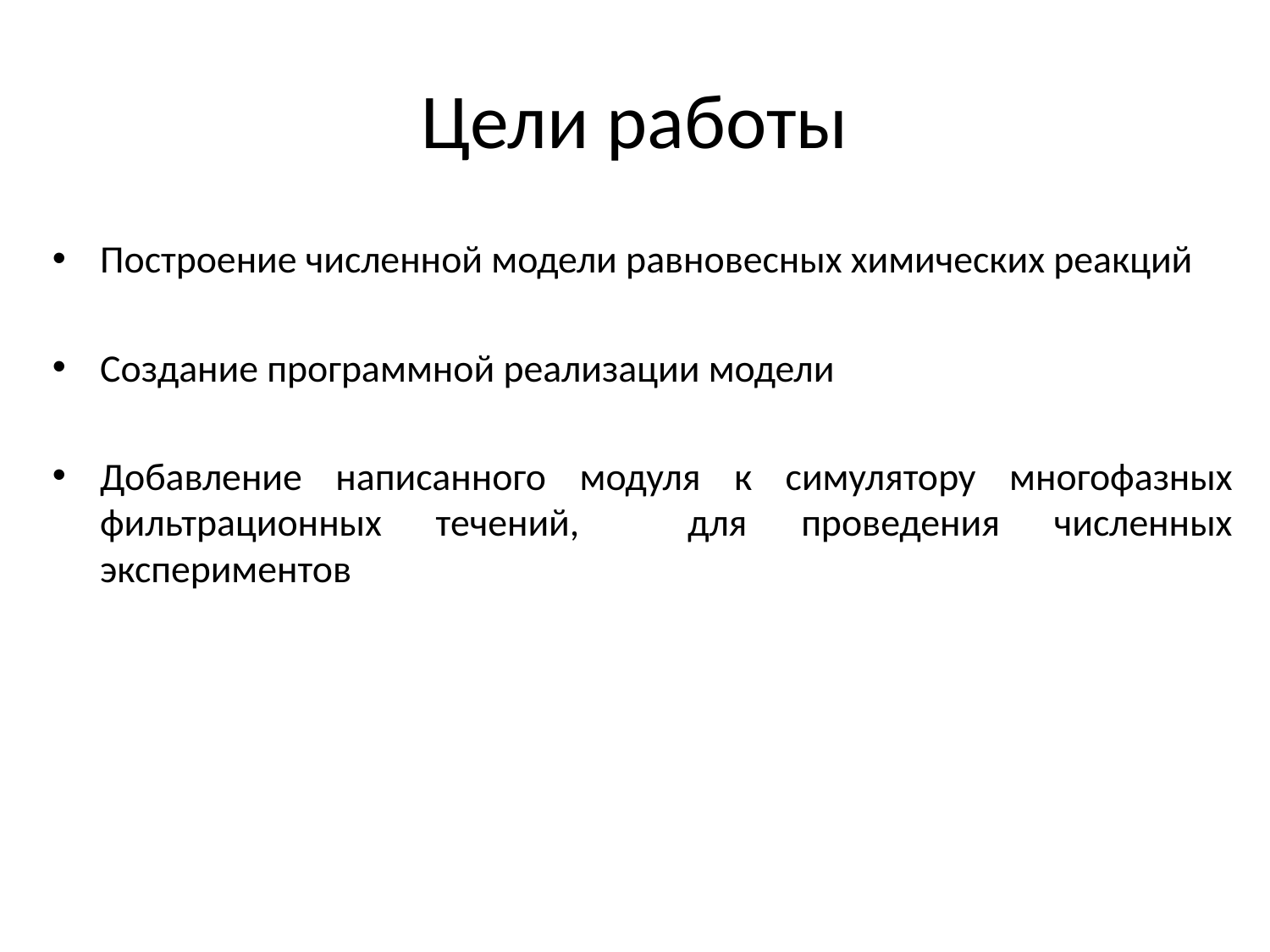

# Цели работы
Построение численной модели равновесных химических реакций

Создание программной реализации модели

Добавление написанного модуля к симулятору многофазных фильтрационных течений,  для проведения численных экспериментов